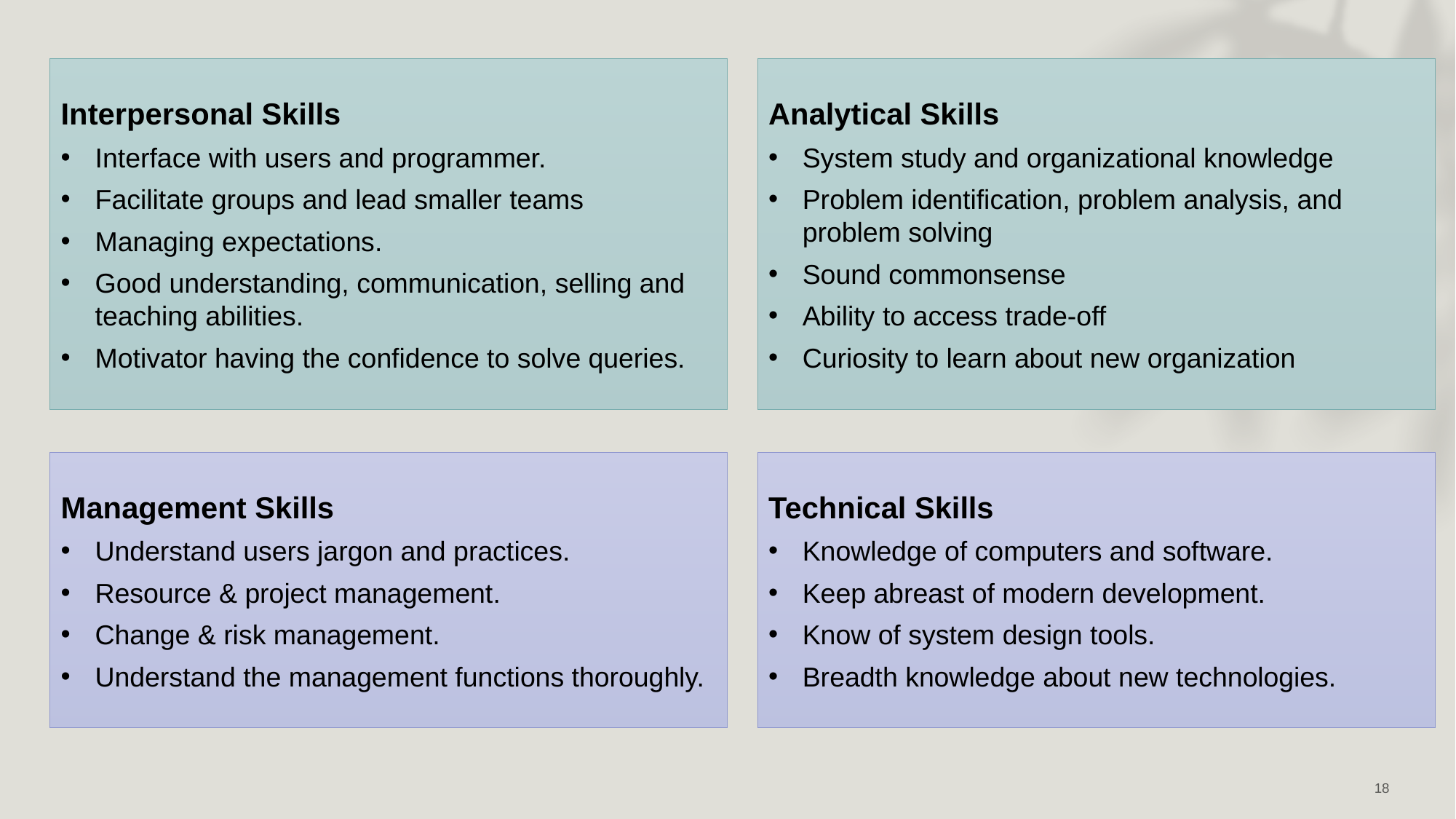

Interpersonal Skills
Interface with users and programmer.
Facilitate groups and lead smaller teams
Managing expectations.
Good understanding, communication, selling and teaching abilities.
Motivator having the confidence to solve queries.
Analytical Skills
System study and organizational knowledge
Problem identification, problem analysis, and problem solving
Sound commonsense
Ability to access trade-off
Curiosity to learn about new organization
Management Skills
Understand users jargon and practices.
Resource & project management.
Change & risk management.
Understand the management functions thoroughly.
Technical Skills
Knowledge of computers and software.
Keep abreast of modern development.
Know of system design tools.
Breadth knowledge about new technologies.
18